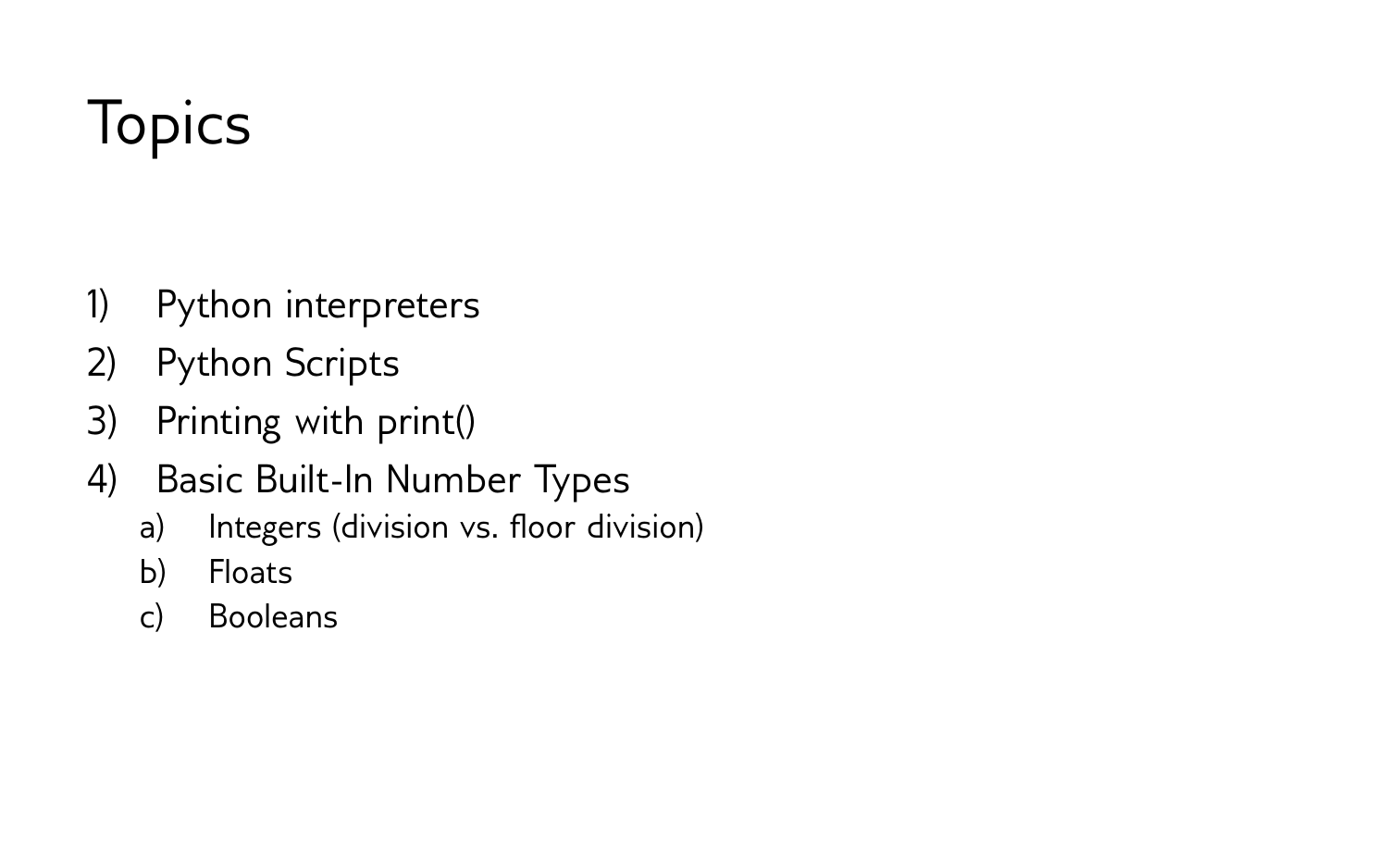

# Topics

Python interpreters
Python Scripts
Printing with print()
Basic Built-In Number Types
Integers (division vs. floor division)
Floats
Booleans